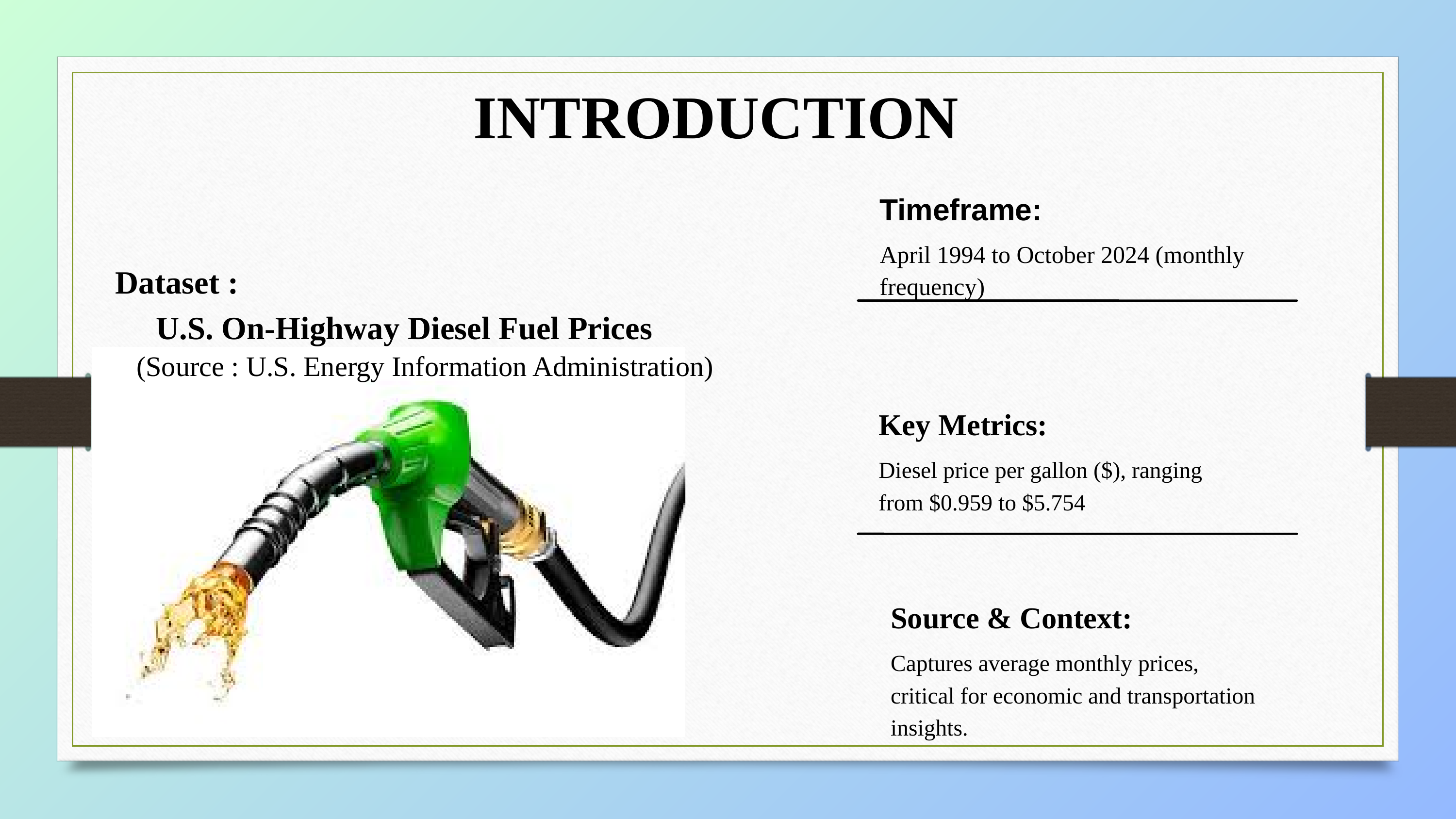

INTRODUCTION
Dataset :
     U.S. On-Highway Diesel Fuel Prices
   (Source : U.S. Energy Information Administration)
Timeframe:
April 1994 to October 2024 (monthly frequency)

Key Metrics:
Diesel price per gallon ($), ranging from $0.959 to $5.754

Source & Context:
Captures average monthly prices, critical for economic and transportation insights.